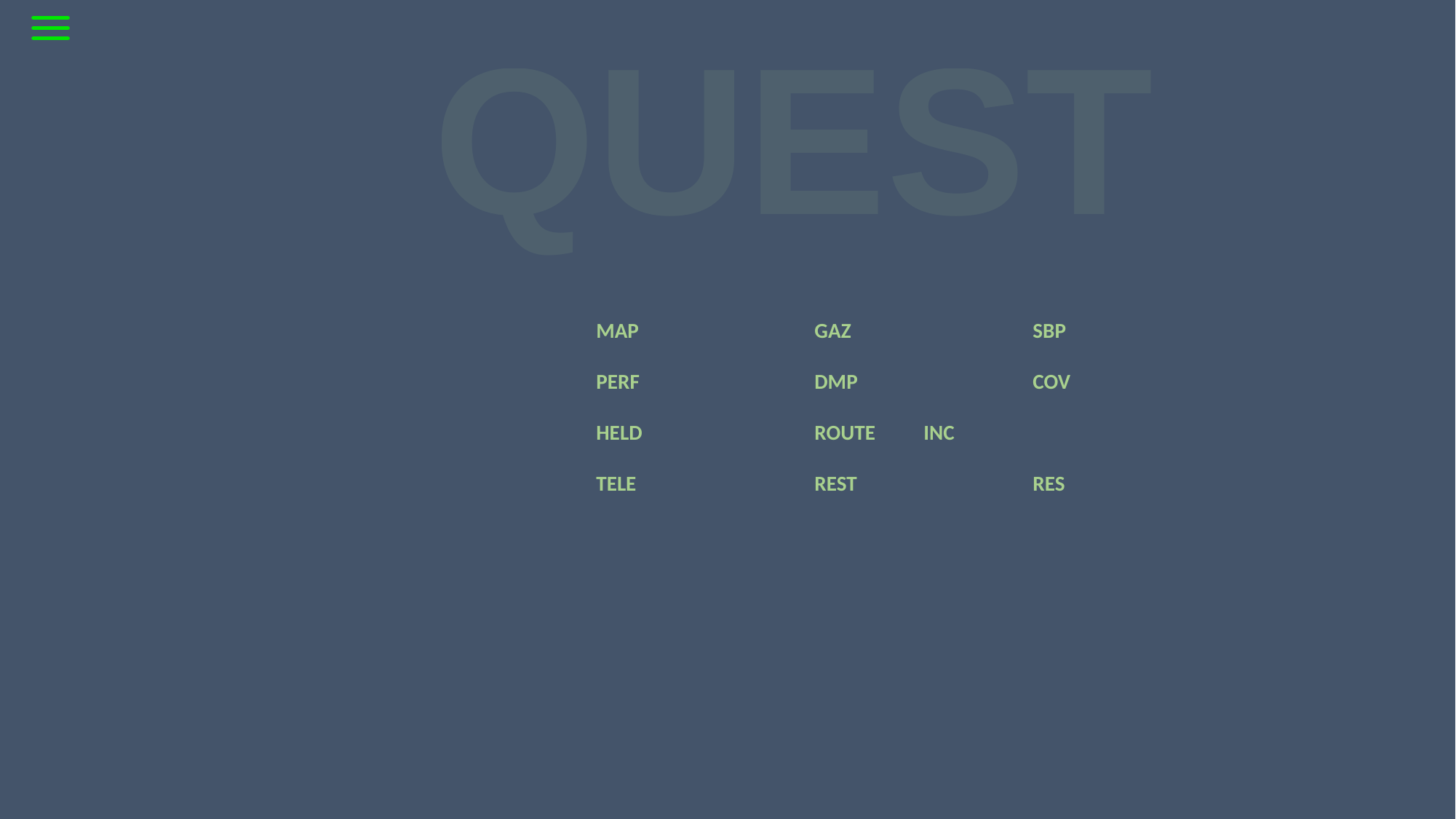

QUEST

MAP		GAZ		SBP

PERF		DMP		COV

HELD		ROUTE	INC

TELE		REST		RES